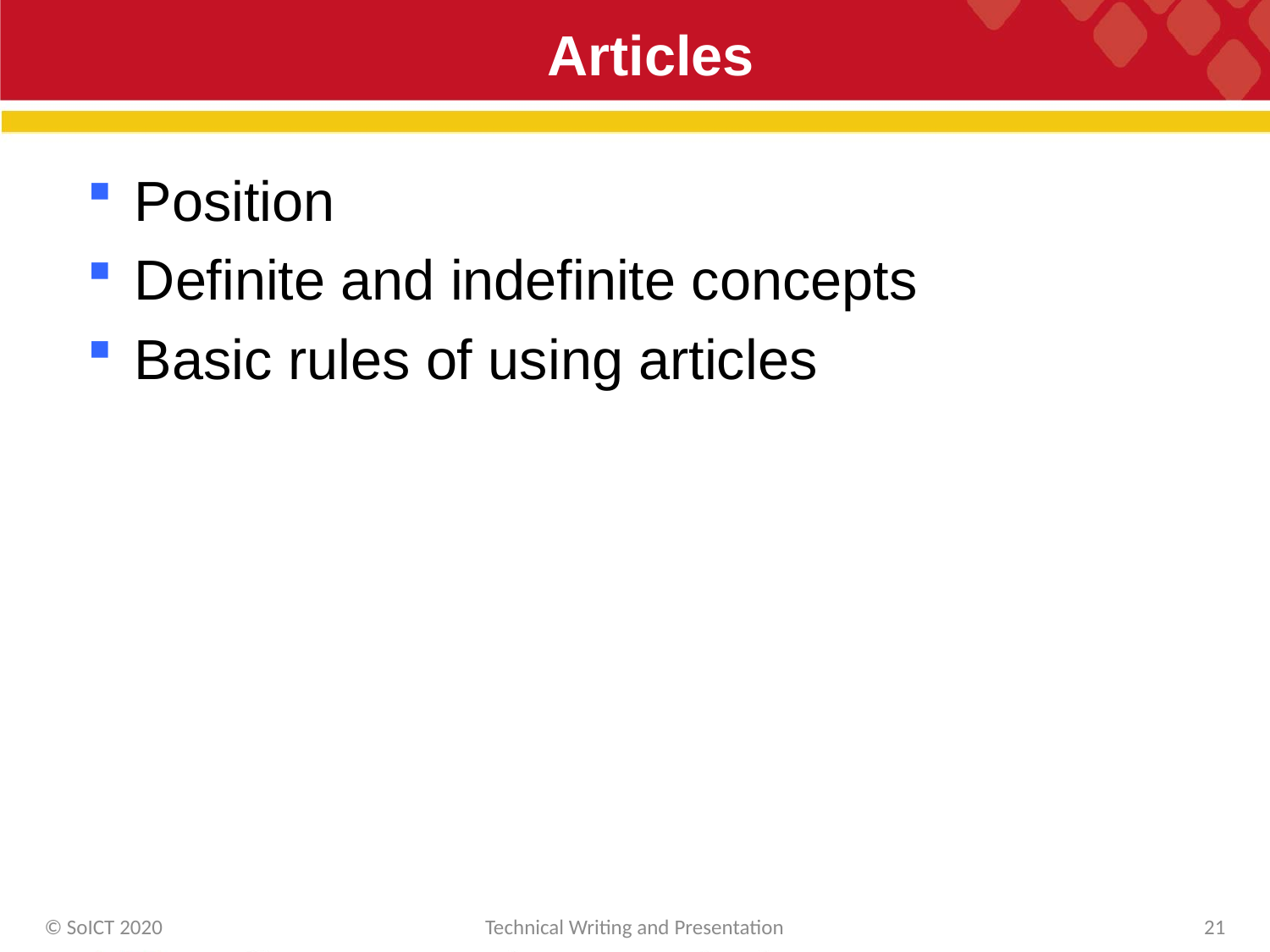

# Articles
Position
Definite and indefinite concepts
Basic rules of using articles
© SoICT 2020
Technical Writing and Presentation
21